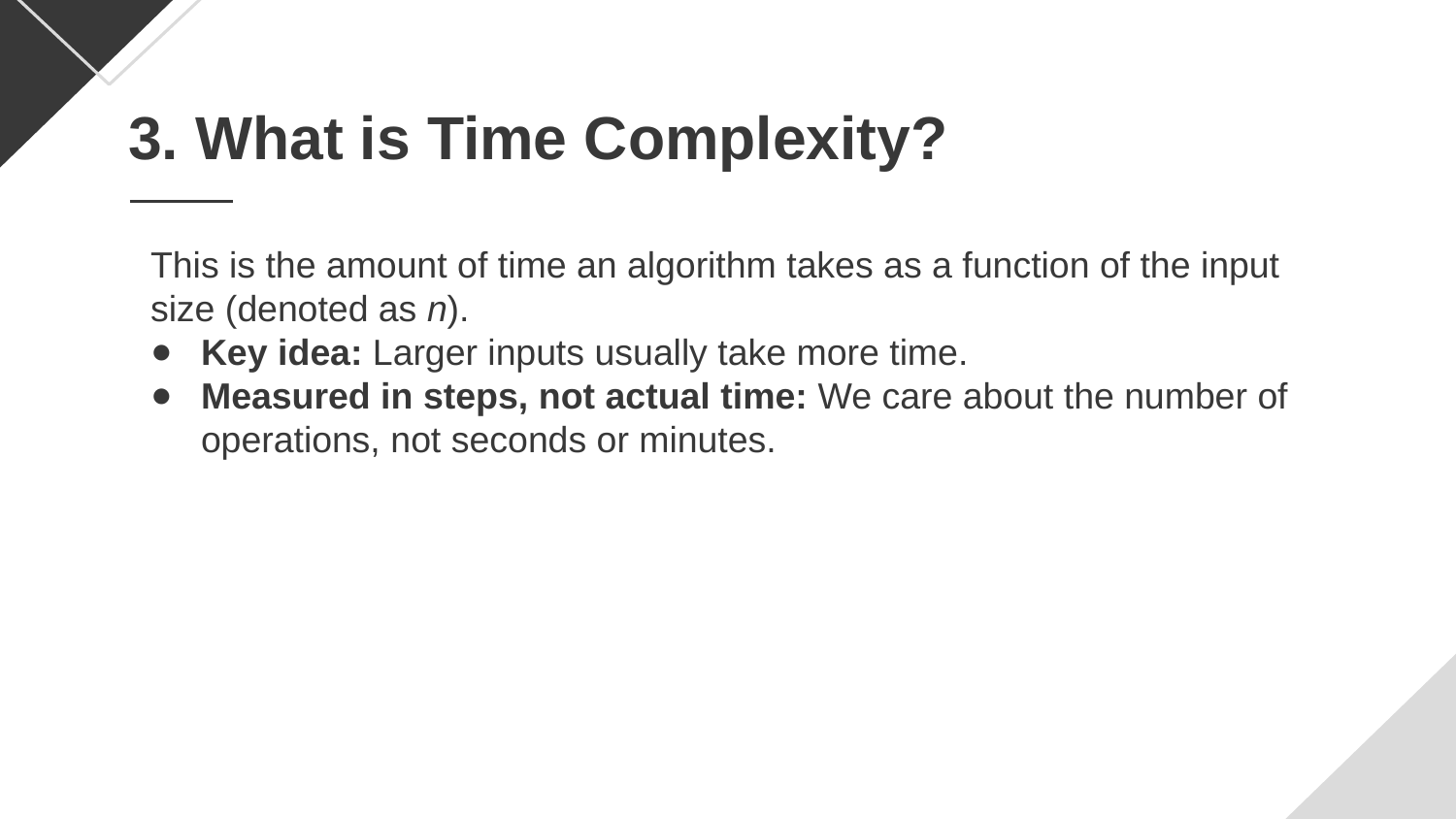

# 3. What is Time Complexity?
This is the amount of time an algorithm takes as a function of the input size (denoted as n).
Key idea: Larger inputs usually take more time.
Measured in steps, not actual time: We care about the number of operations, not seconds or minutes.